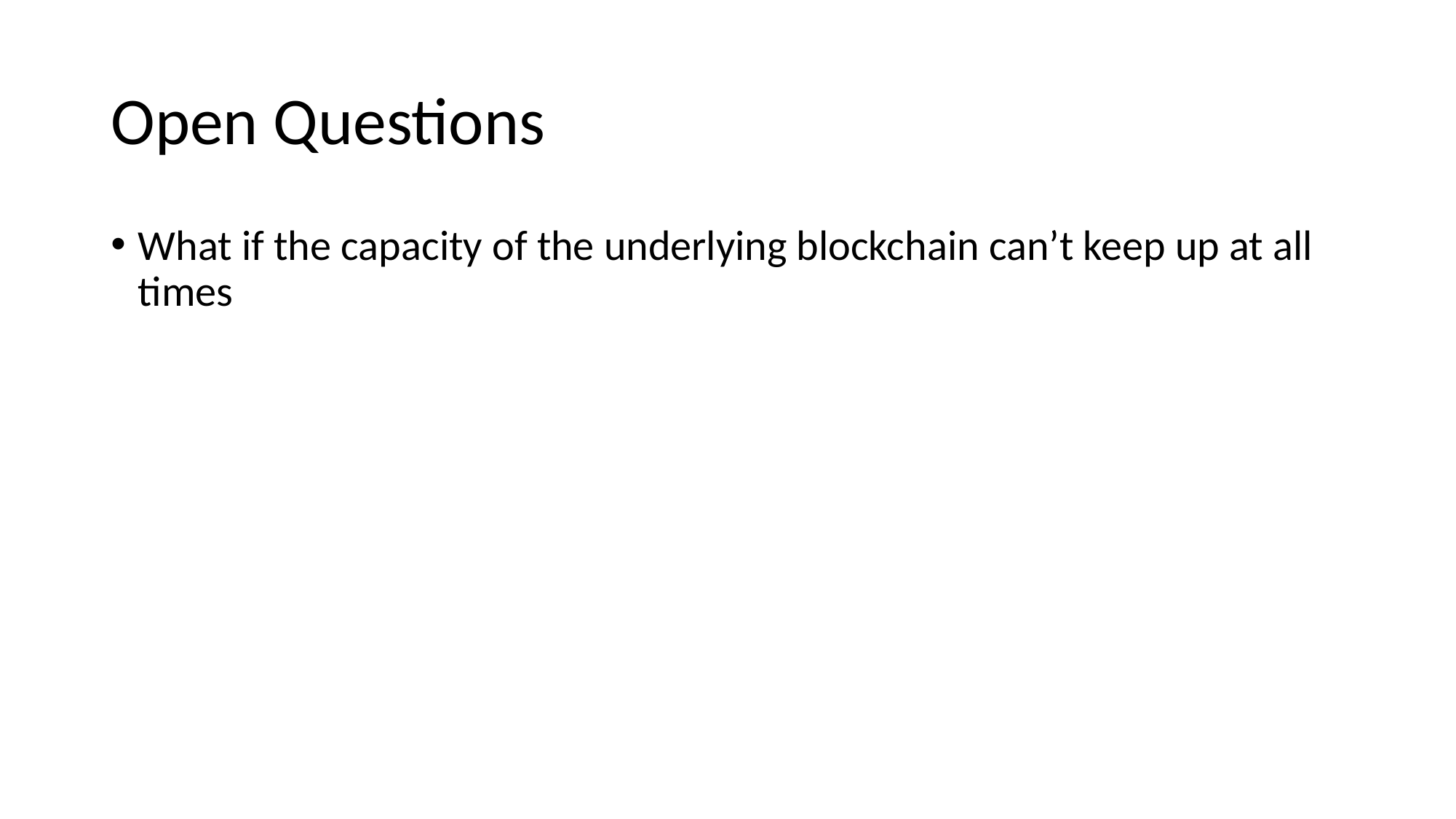

# Open Questions
What if the capacity of the underlying blockchain can’t keep up at all times